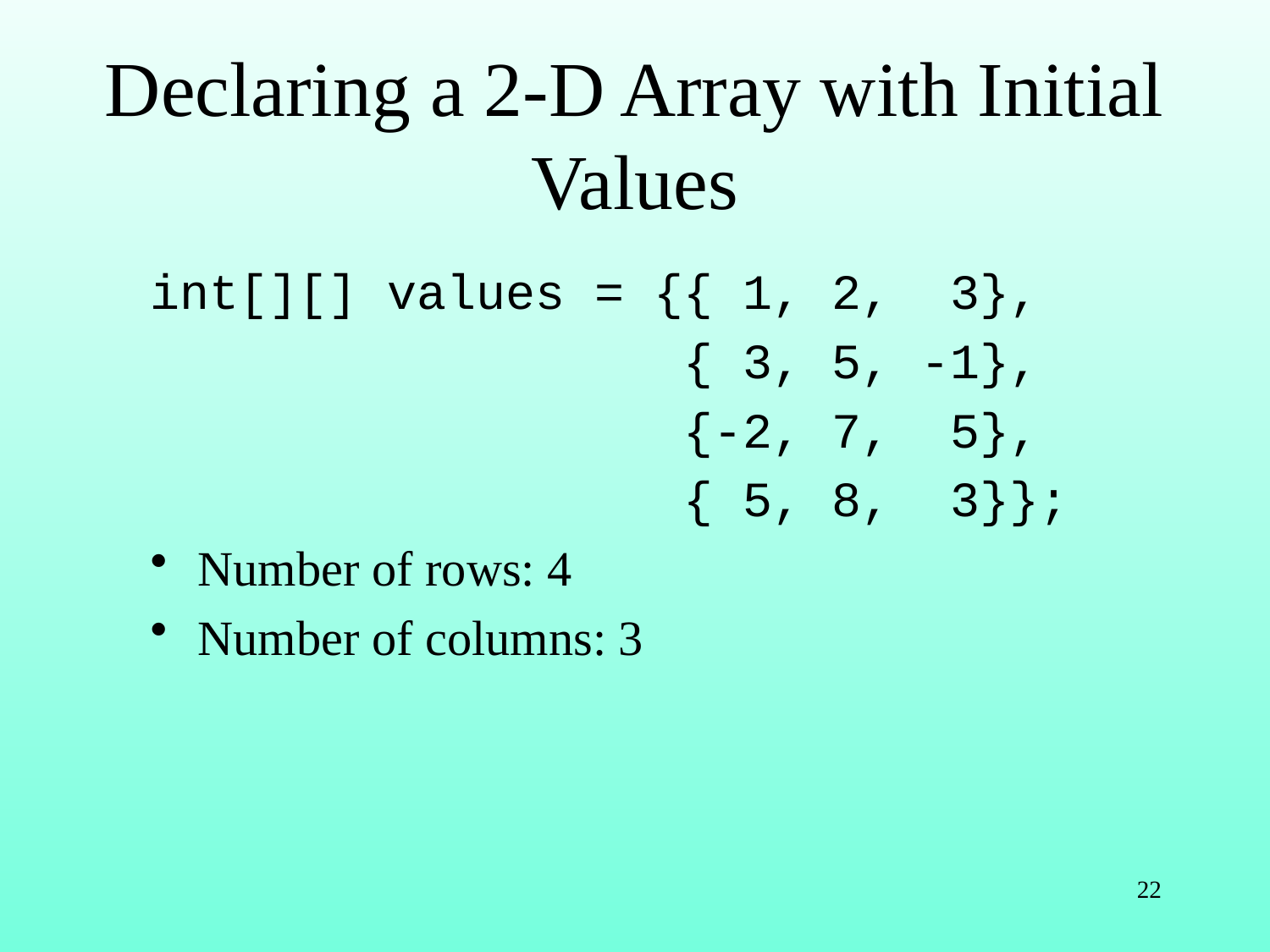

# Declaring a 2-D Array with Initial Values
int[][] values = {{ 1, 2,  3},
                  { 3, 5, -1},
                  {-2, 7,  5},
                  { 5, 8,  3}};
Number of rows: 4
Number of columns: 3
22